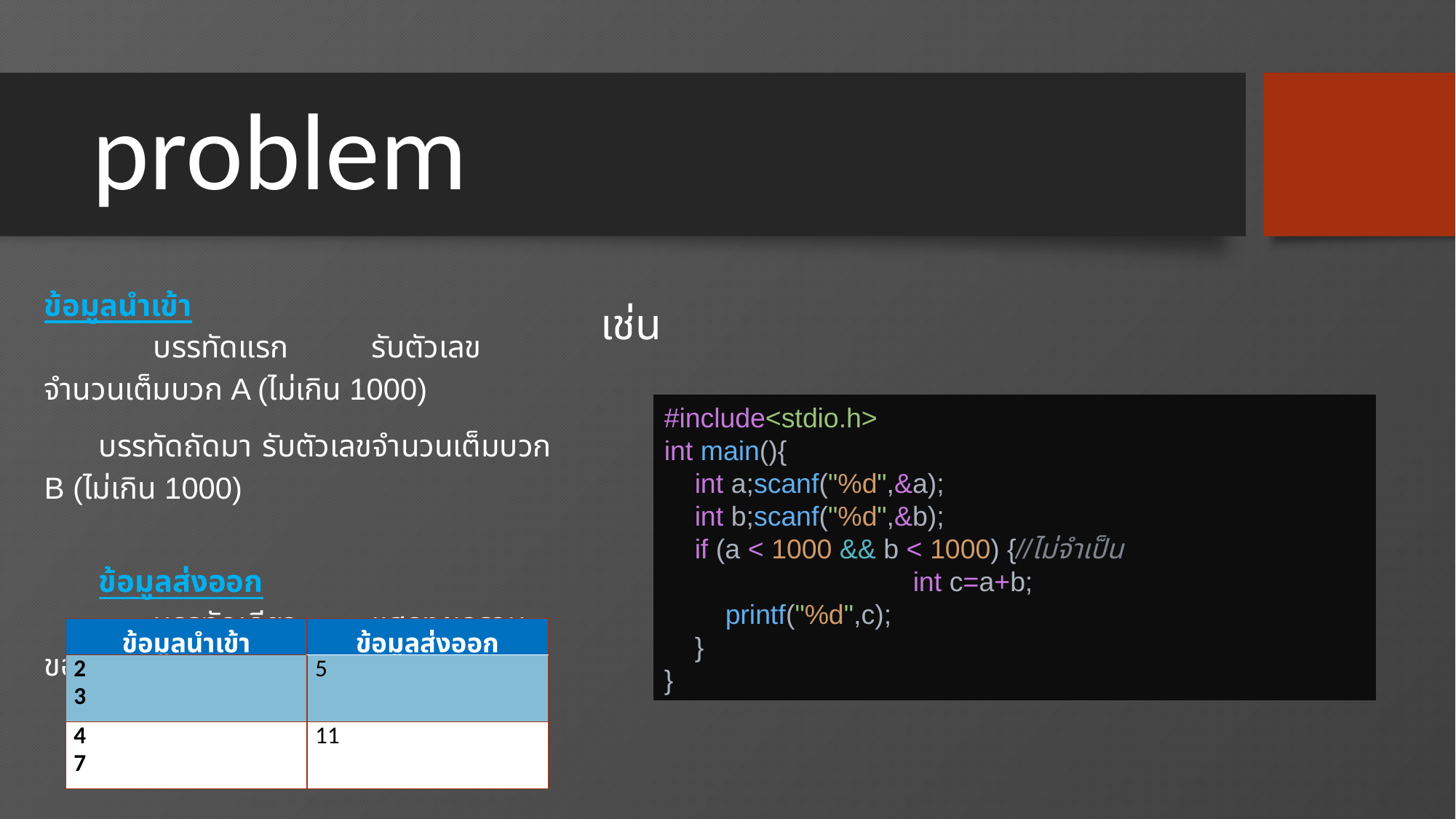

# problem
ข้อมูลนำเข้า
	บรรทัดแรก	รับตัวเลขจำนวนเต็มบวก A (ไม่เกิน 1000)
บรรทัดถัดมา	รับตัวเลขจำนวนเต็มบวก B (ไม่เกิน 1000)
ข้อมูลส่งออก
	บรรทัดเดียว	แสดงผลรวมของ A + B
ตัวอย่างชุดทดสอบ
เช่น
#include<stdio.h>
int main(){
    int a;scanf("%d",&a);
    int b;scanf("%d",&b);
    if (a < 1000 && b < 1000) {//ไม่จำเป็น
        		    int c=a+b;
        printf("%d",c);
    }
}
| ข้อมูลนำเข้า | ข้อมูลส่งออก |
| --- | --- |
| 2 3 | 5 |
| 4 7 | 11 |